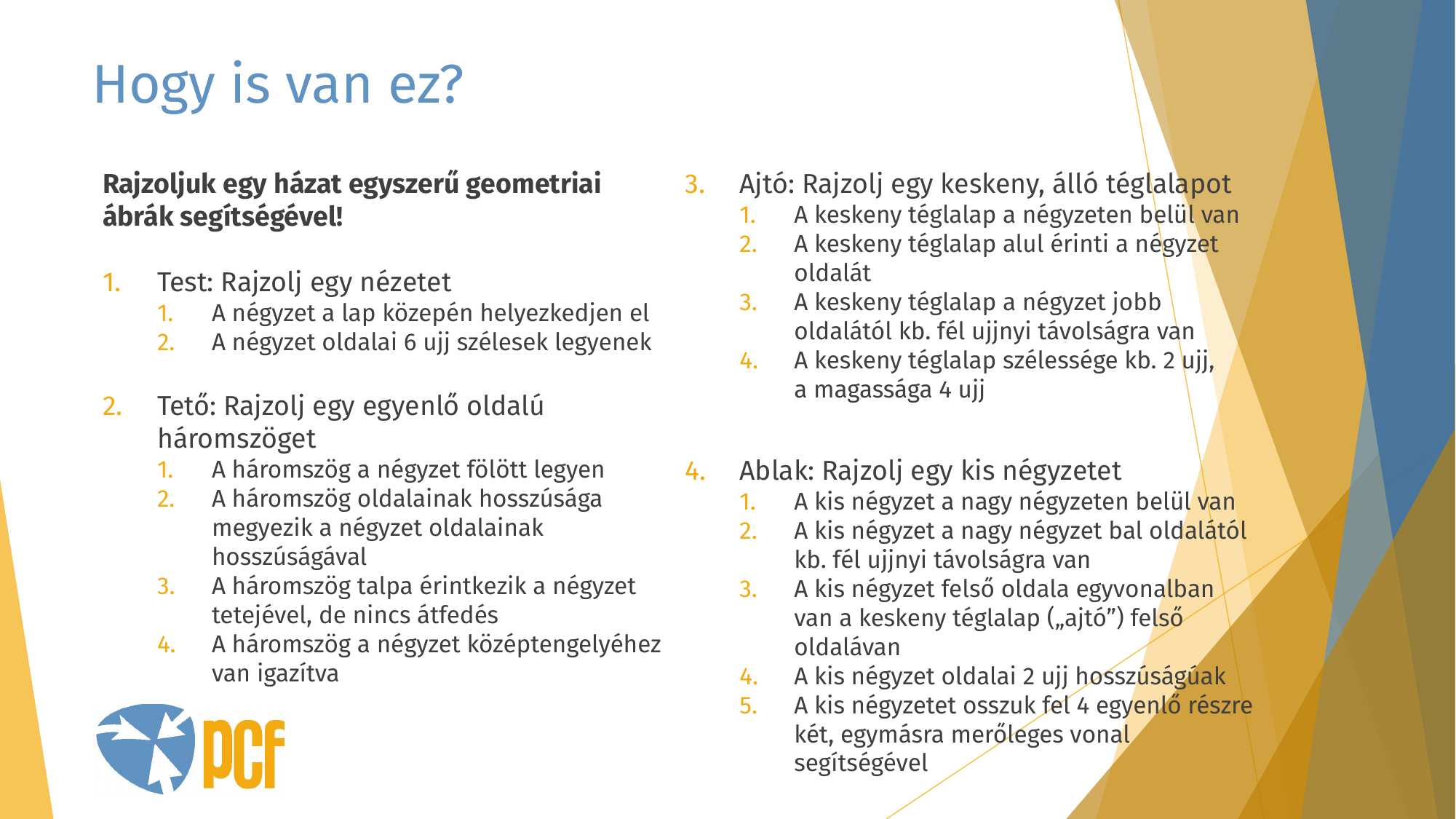

# Hogy is van ez?
Rajzoljuk egy házat egyszerű geometriai ábrák segítségével!

Test: Rajzolj egy nézetet
A négyzet a lap közepén helyezkedjen el
A négyzet oldalai 6 ujj szélesek legyenek

Tető: Rajzolj egy egyenlő oldalú háromszöget
A háromszög a négyzet fölött legyen
A háromszög oldalainak hosszúsága megyezik a négyzet oldalainak hosszúságával
A háromszög talpa érintkezik a négyzet tetejével, de nincs átfedés
A háromszög a négyzet középtengelyéhez van igazítva

Ajtó: Rajzolj egy keskeny, álló téglalapot
A keskeny téglalap a négyzeten belül van
A keskeny téglalap alul érinti a négyzet oldalát
A keskeny téglalap a négyzet jobb oldalától kb. fél ujjnyi távolságra van
A keskeny téglalap szélessége kb. 2 ujj,
a magassága 4 ujj

Ablak: Rajzolj egy kis négyzetet
A kis négyzet a nagy négyzeten belül van
A kis négyzet a nagy négyzet bal oldalától kb. fél ujjnyi távolságra van
A kis négyzet felső oldala egyvonalban van a keskeny téglalap („ajtó”) felső oldalávan
A kis négyzet oldalai 2 ujj hosszúságúak
A kis négyzetet osszuk fel 4 egyenlő részre két, egymásra merőleges vonal segítségével